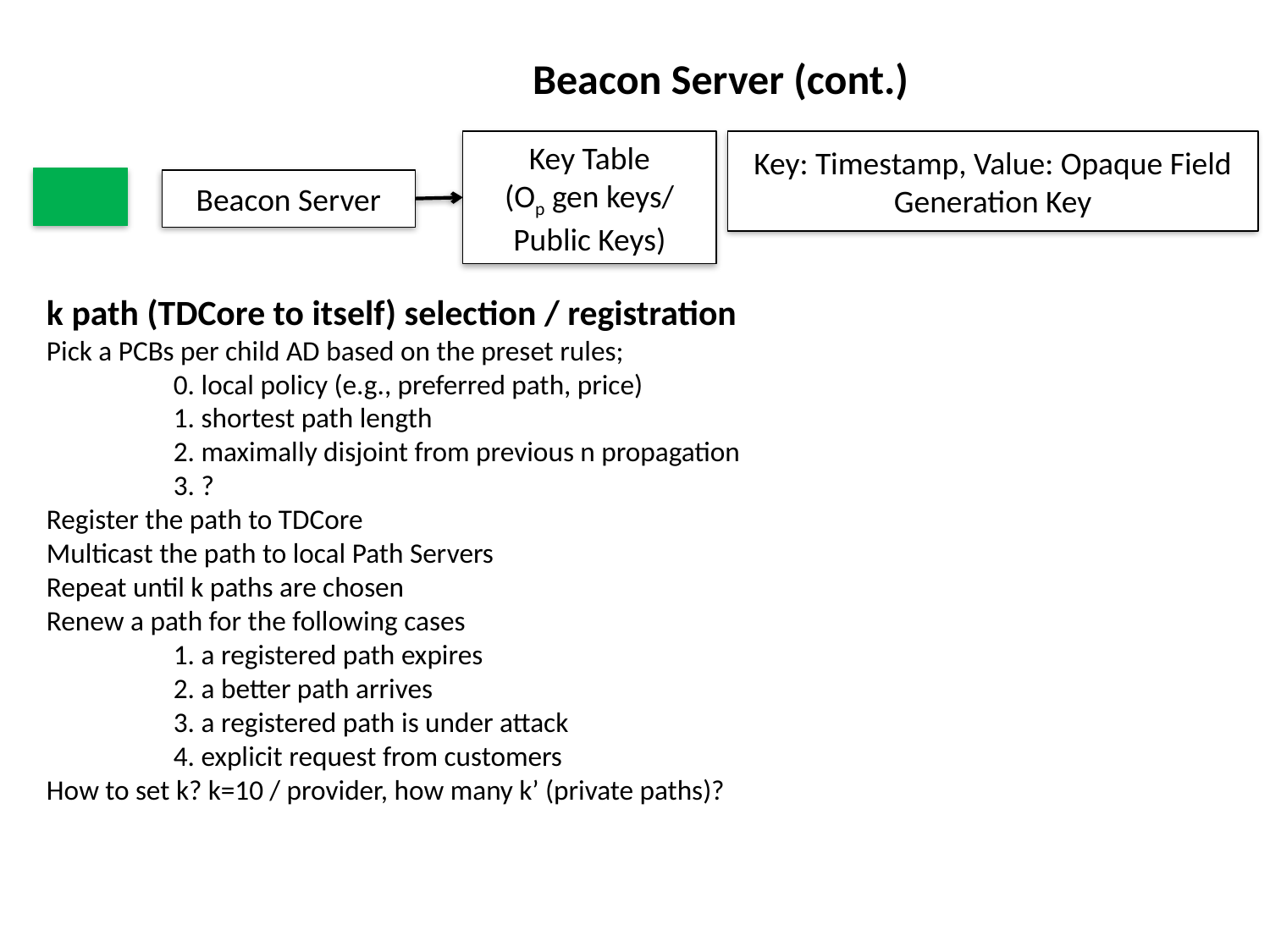

Beacon Server (cont.)
Key Table
(Op gen keys/
Public Keys)
Key: Timestamp, Value: Opaque Field Generation Key

Beacon Server
k path (TDCore to itself) selection / registration
Pick a PCBs per child AD based on the preset rules;
	0. local policy (e.g., preferred path, price)
	1. shortest path length
	2. maximally disjoint from previous n propagation
	3. ?
Register the path to TDCore
Multicast the path to local Path Servers
Repeat until k paths are chosen
Renew a path for the following cases
	1. a registered path expires
	2. a better path arrives
	3. a registered path is under attack
	4. explicit request from customers
How to set k? k=10 / provider, how many k’ (private paths)?